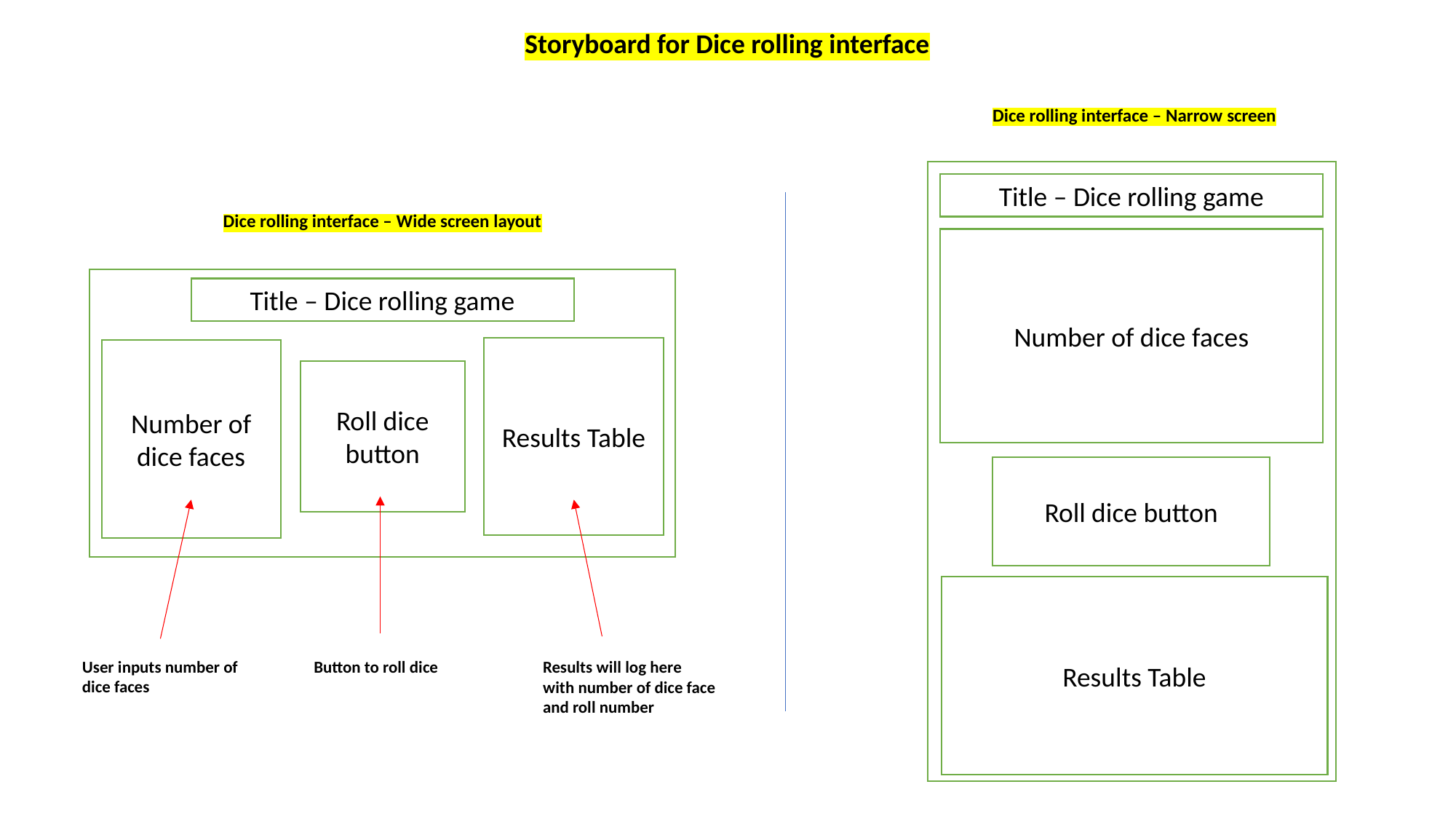

Storyboard for Dice rolling interface
Dice rolling interface – Narrow screen

Title – Dice rolling game
Dice rolling interface – Wide screen layout
Number of dice faces

Title – Dice rolling game
Results Table
Number of dice faces
Roll dice button
Roll dice button
Results Table
User inputs number of dice faces
Button to roll dice
Results will log here with number of dice face and roll number